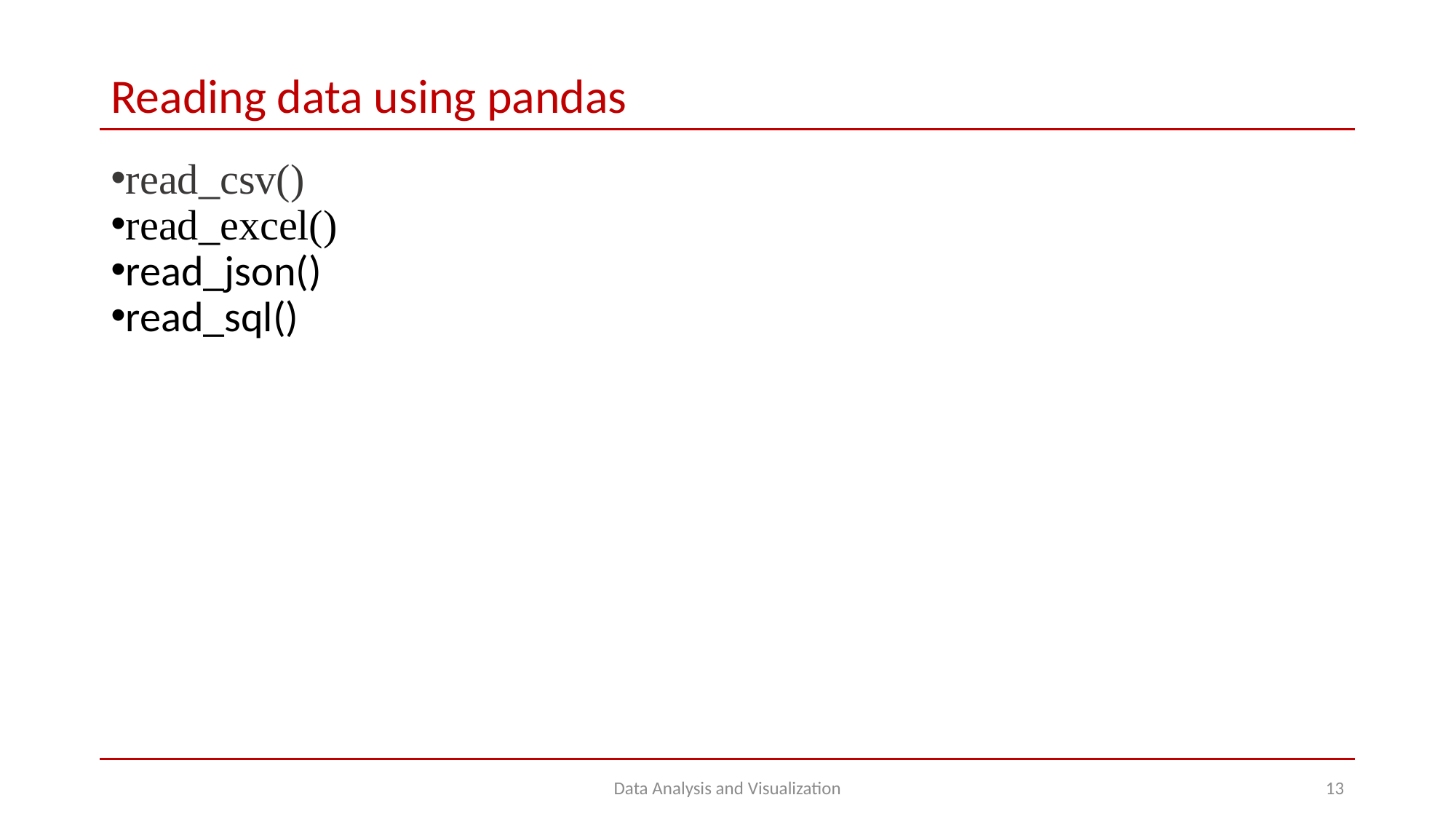

# Reading data using pandas
read_csv()
read_excel()
read_json()
read_sql()

Data Analysis and Visualization
13